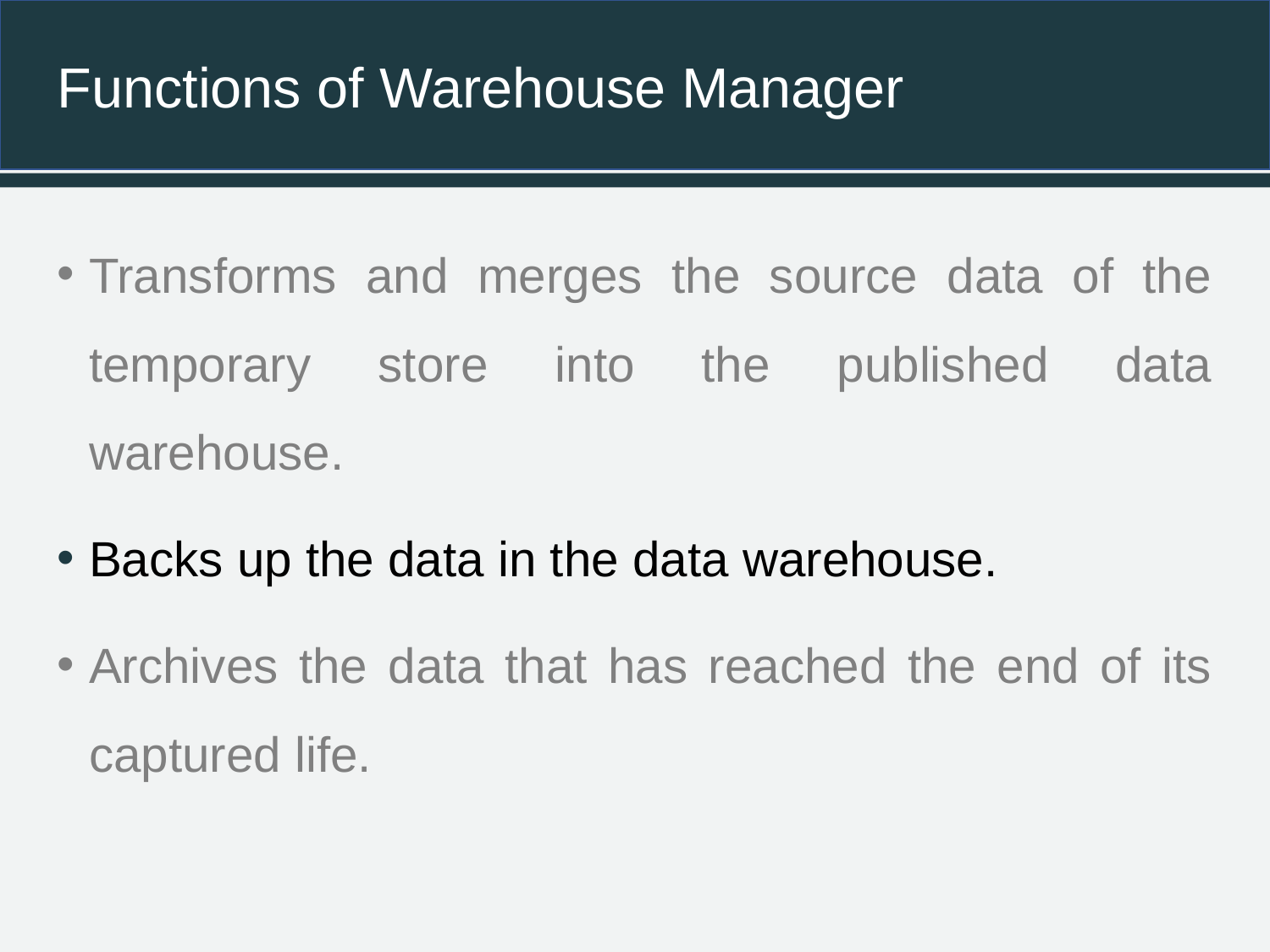

# Functions of Warehouse Manager
Transforms and merges the source data of the temporary store into the published data warehouse.
Backs up the data in the data warehouse.
Archives the data that has reached the end of its captured life.